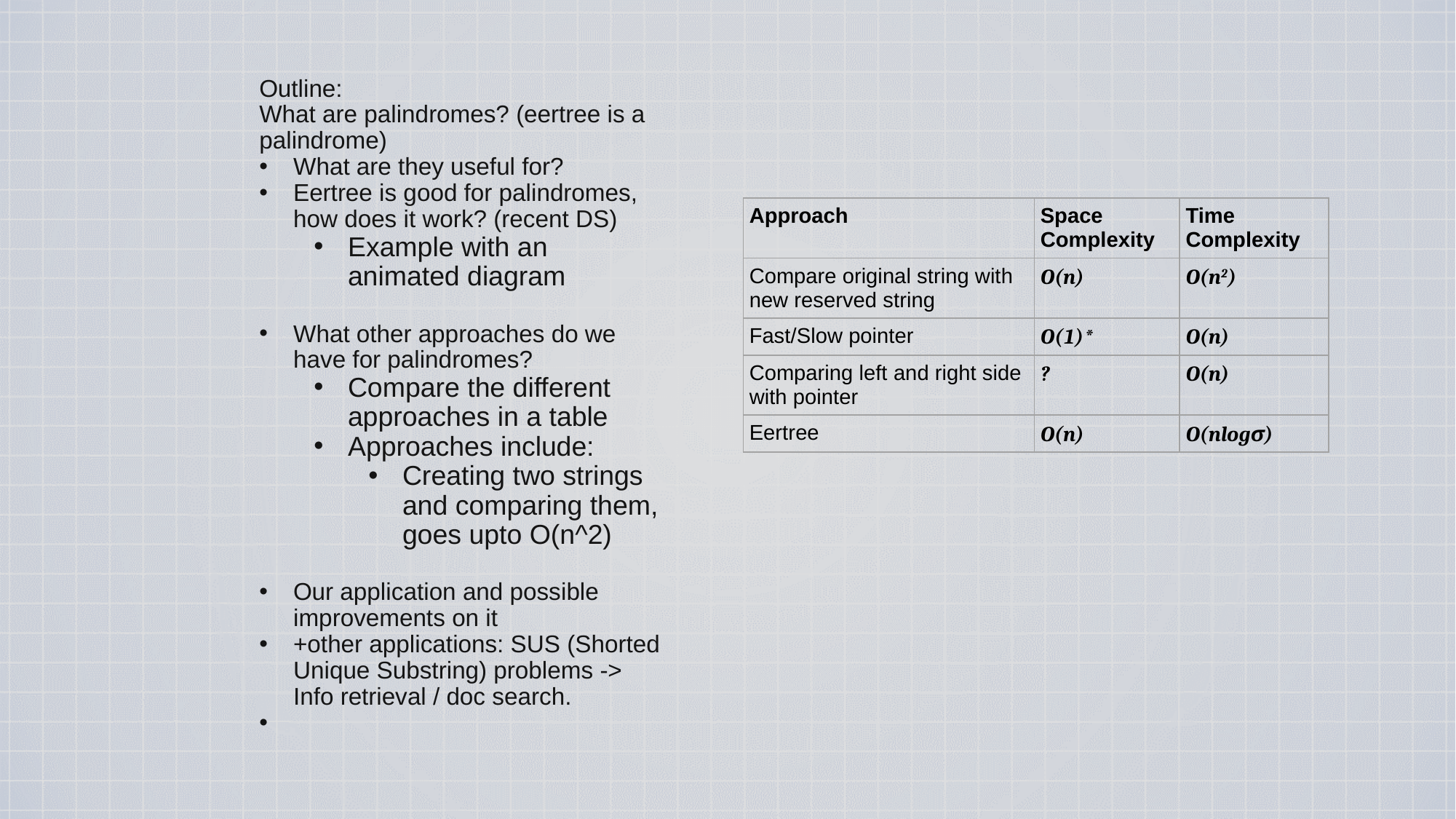

Outline:
What are palindromes? (eertree is a palindrome)
What are they useful for?
Eertree is good for palindromes, how does it work? (recent DS)
Example with an animated diagram

What other approaches do we have for palindromes?
Compare the different approaches in a table
Approaches include:
Creating two strings and comparing them, goes upto O(n^2)

Our application and possible improvements on it
+other applications: SUS (Shorted Unique Substring) problems -> Info retrieval / doc search.

| Approach | Space Complexity | Time Complexity |
| --- | --- | --- |
| Compare original string with new reserved string | O(n) | O(n2) |
| Fast/Slow pointer | O(1)\* | O(n) |
| Comparing left and right side with pointer | ? | O(n) |
| Eertree | O(n) | O(nlogσ) |